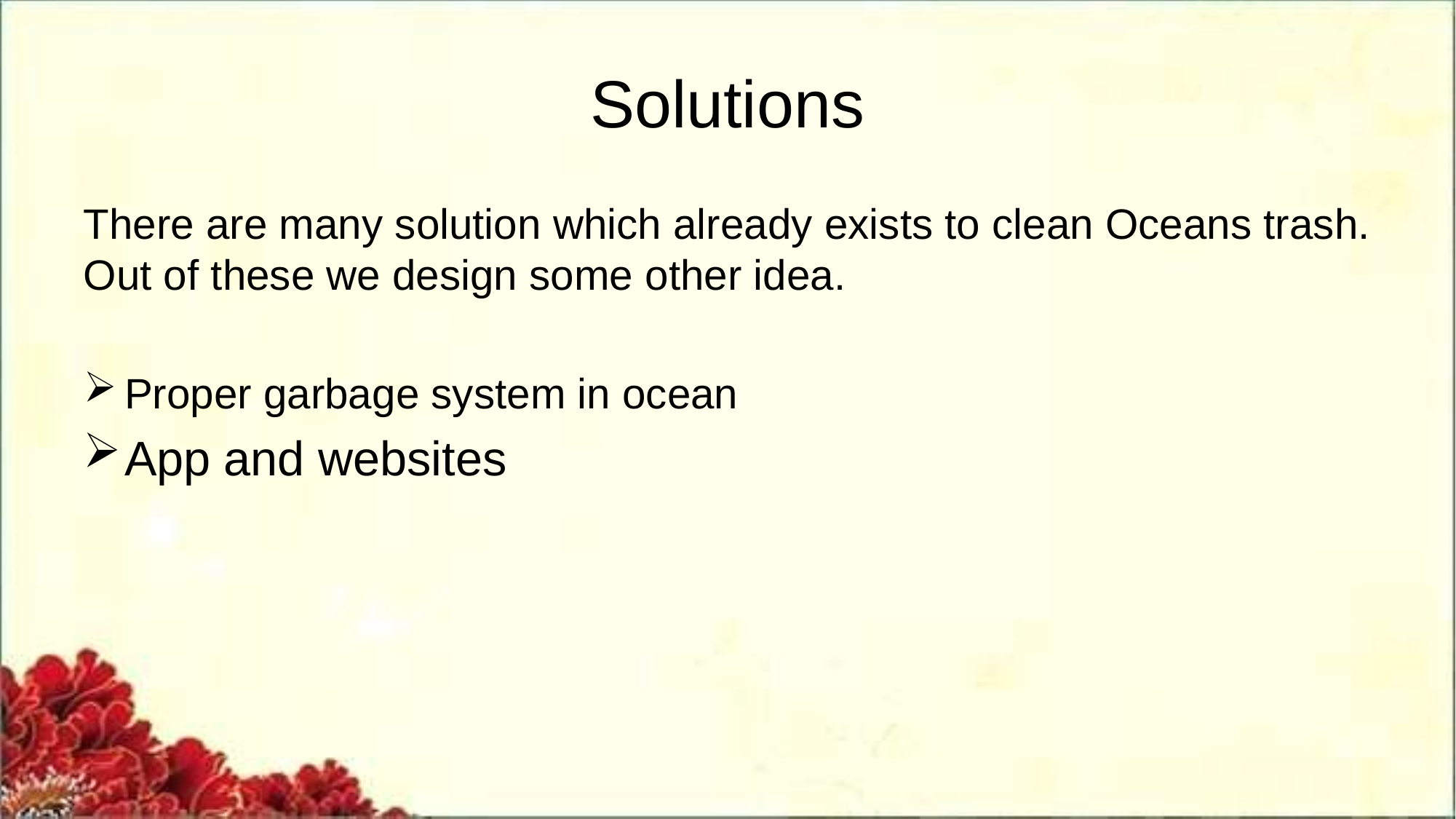

# Solutions
There are many solution which already exists to clean Oceans trash. Out of these we design some other idea.

Proper garbage system in ocean
App and websites